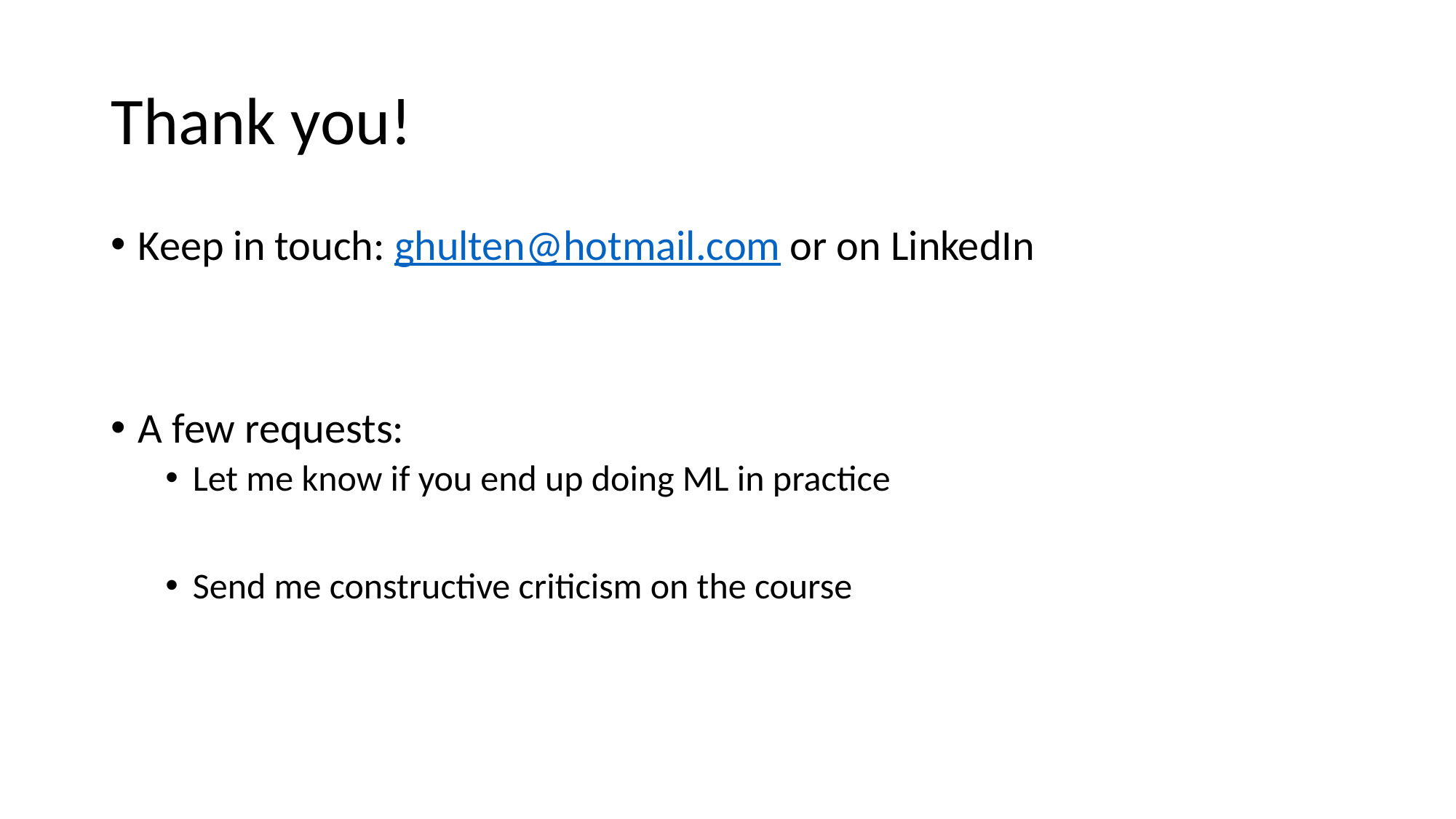

# Thank you!
Keep in touch: ghulten@hotmail.com or on LinkedIn

A few requests:
Let me know if you end up doing ML in practice

Send me constructive criticism on the course